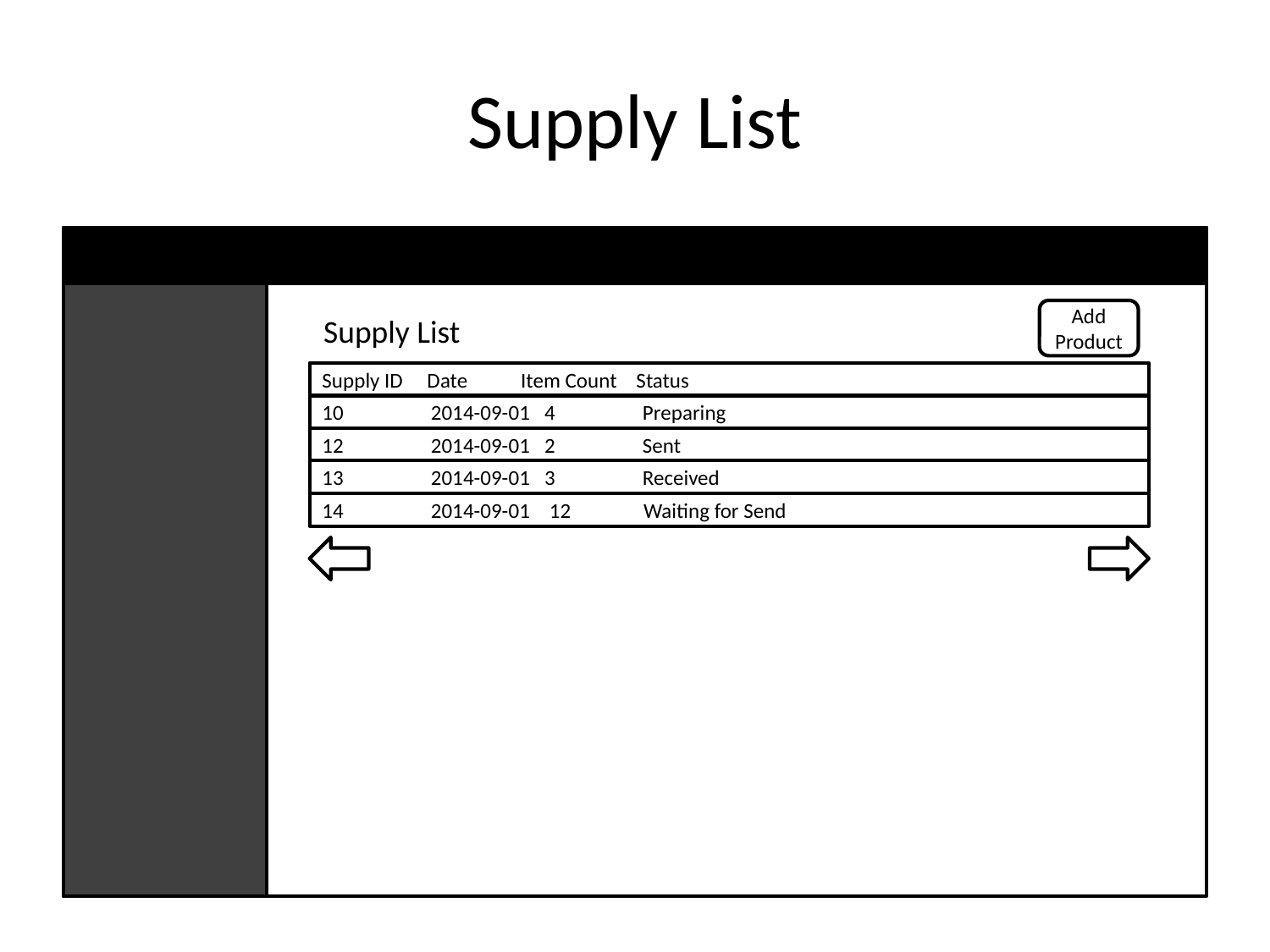

# Supply List

Add Product
Supply List
Supply ID     Date           Item Count    Status
10                  2014-09-01   4                  Preparing
12                  2014-09-01   2                  Sent
13                  2014-09-01   3                  Received
14                  2014-09-01    12               Waiting for Send